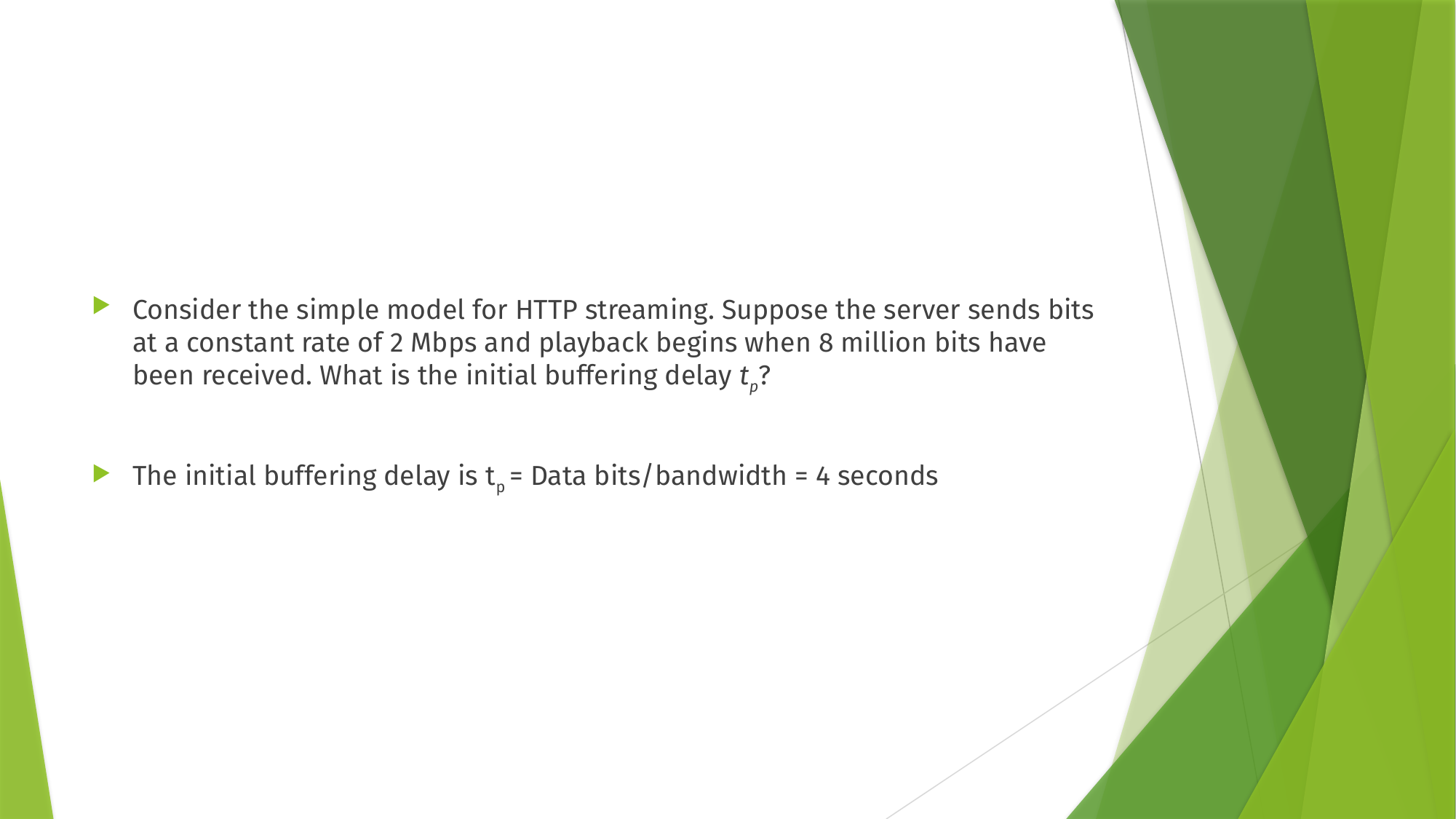

#
Consider the simple model for HTTP streaming. Suppose the server sends bits at a constant rate of 2 Mbps and playback begins when 8 million bits have been received. What is the initial buffering delay tp?

The initial buffering delay is tp = Data bits/bandwidth = 4 seconds